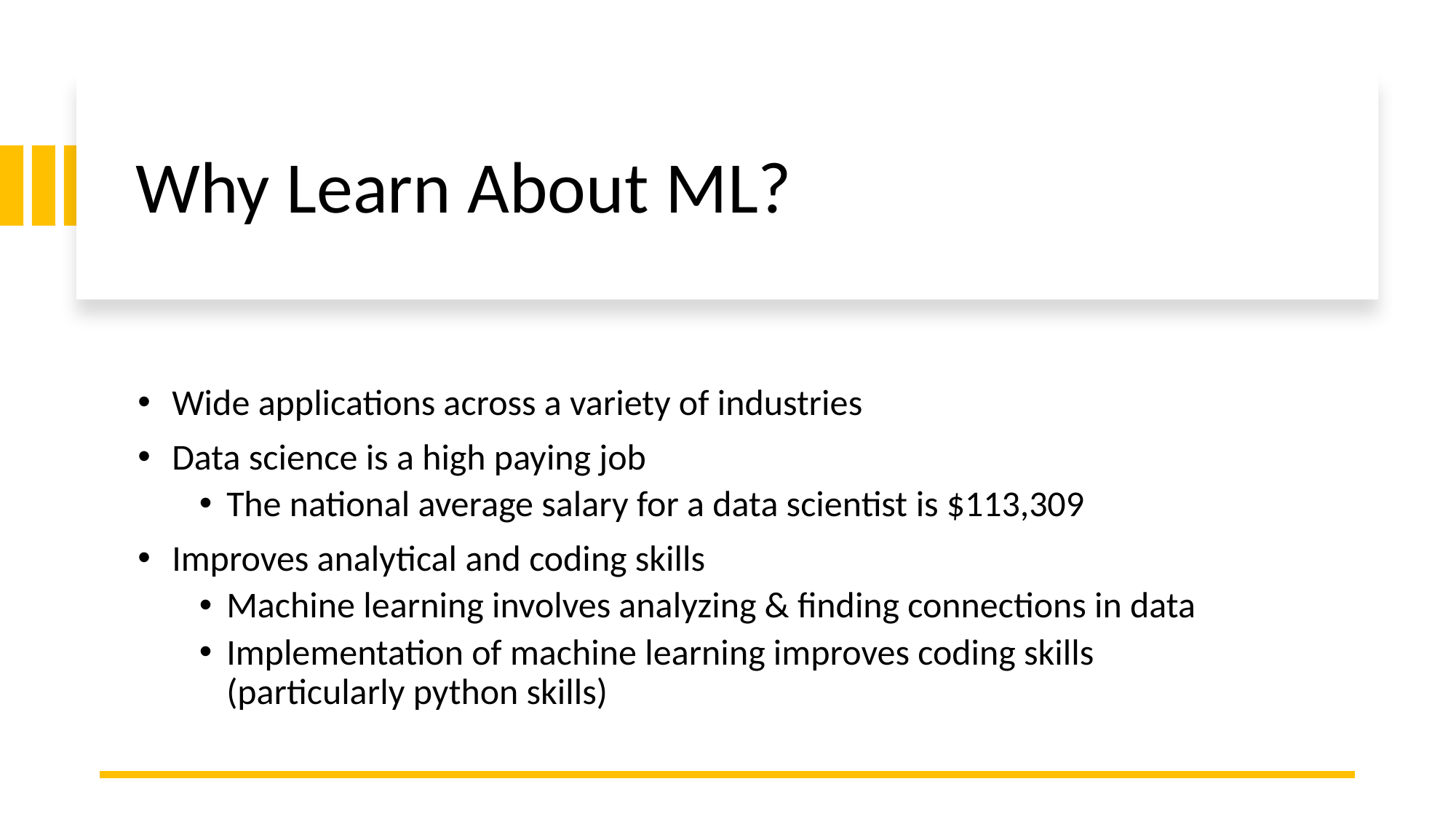

# Why Learn About ML?

Wide applications across a variety of industries
Data science is a high paying job
The national average salary for a data scientist is $113,309
Improves analytical and coding skills
Machine learning involves analyzing & finding connections in data
Implementation of machine learning improves coding skills (particularly python skills)